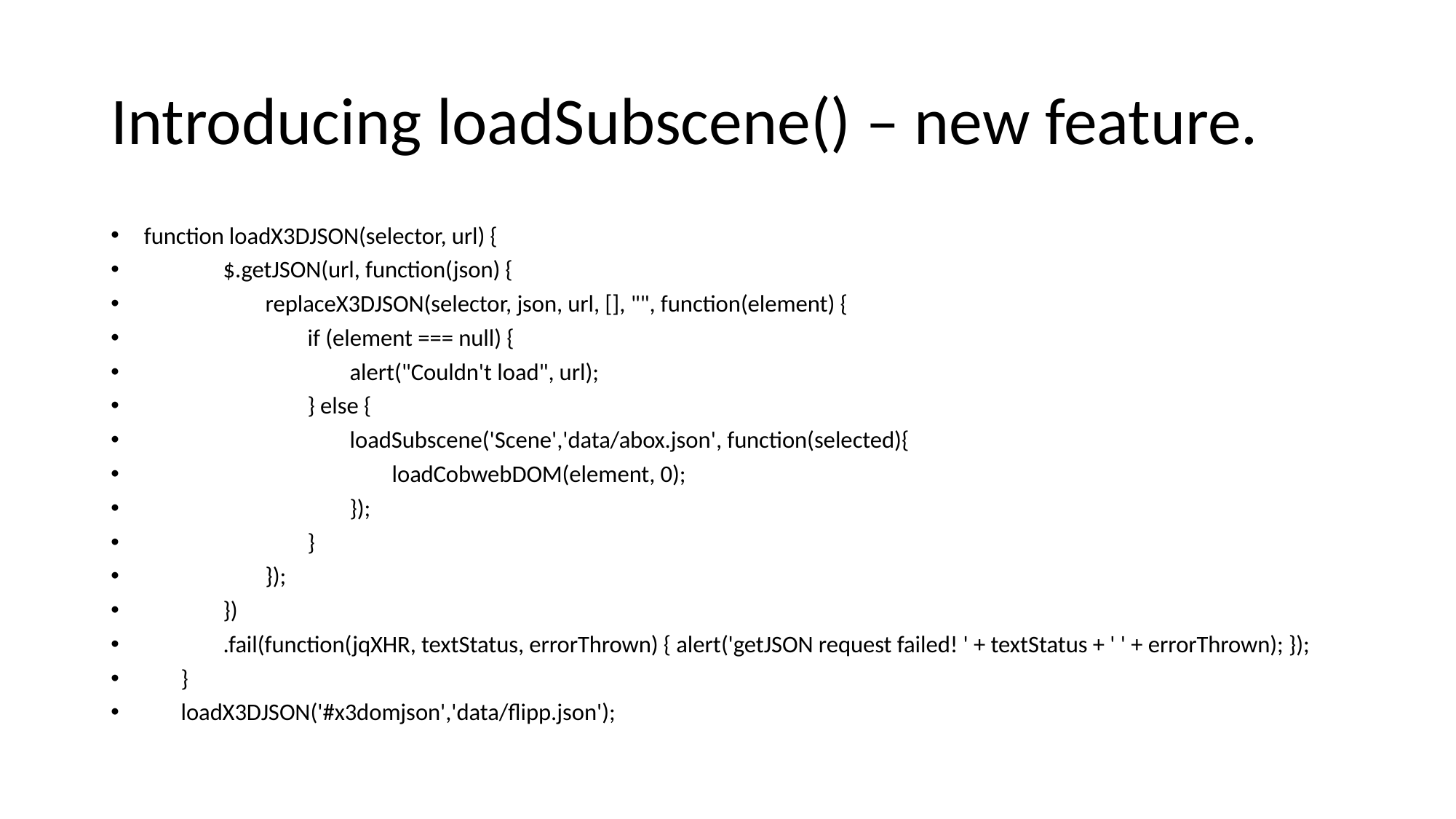

# Introducing loadSubscene() – new feature.
 function loadX3DJSON(selector, url) {
                $.getJSON(url, function(json) {
                        replaceX3DJSON(selector, json, url, [], "", function(element) {
                                if (element === null) {
                                        alert("Couldn't load", url);
                                } else {
                                        loadSubscene('Scene','data/abox.json', function(selected){
                                                loadCobwebDOM(element, 0);
                                        });
                                }
                        });
                })
                .fail(function(jqXHR, textStatus, errorThrown) { alert('getJSON request failed! ' + textStatus + ' ' + errorThrown); });
        }
        loadX3DJSON('#x3domjson','data/flipp.json');